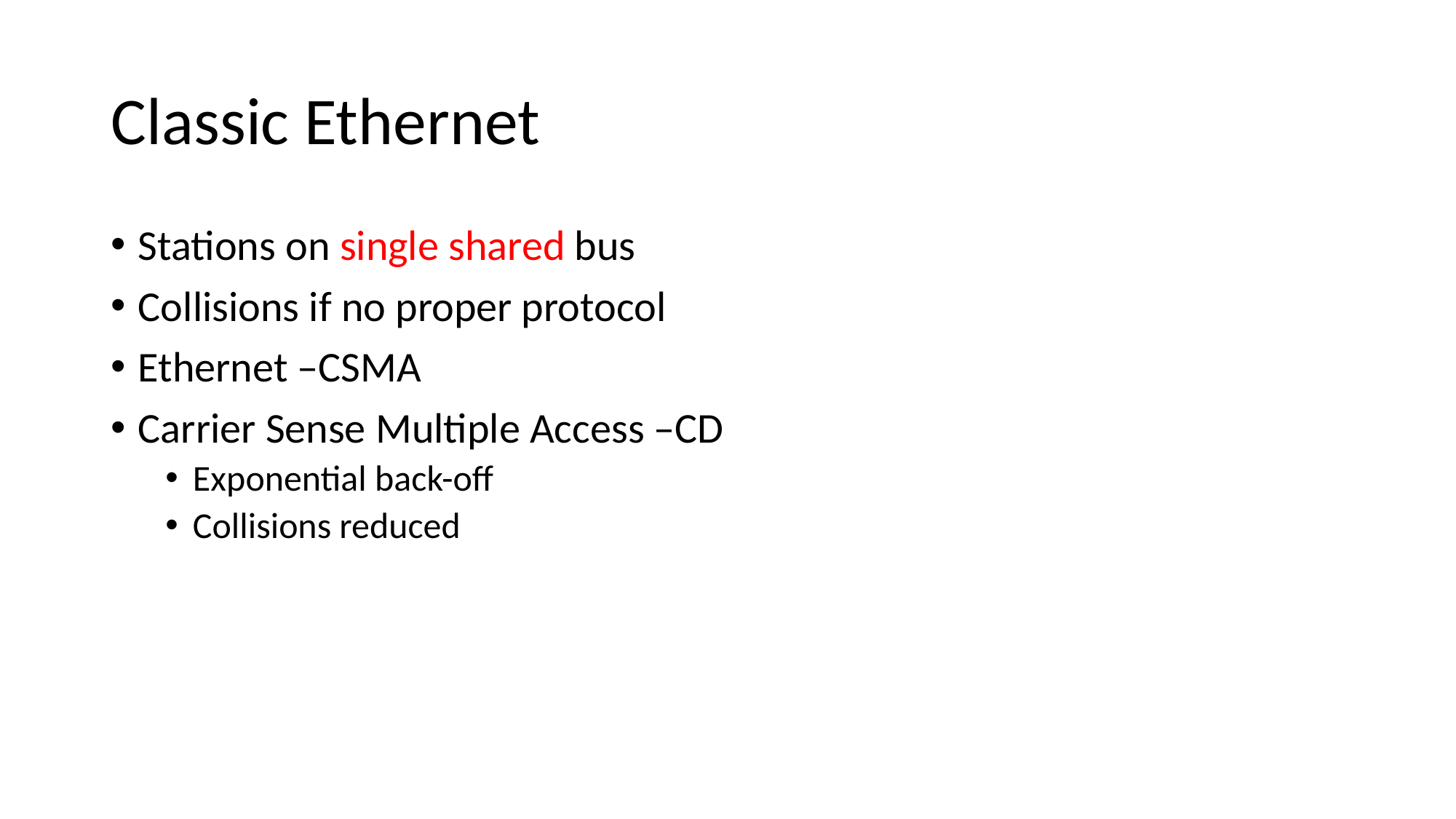

# Classic Ethernet
Stations on single shared bus
Collisions if no proper protocol
Ethernet –CSMA
Carrier Sense Multiple Access –CD
Exponential back-off
Collisions reduced